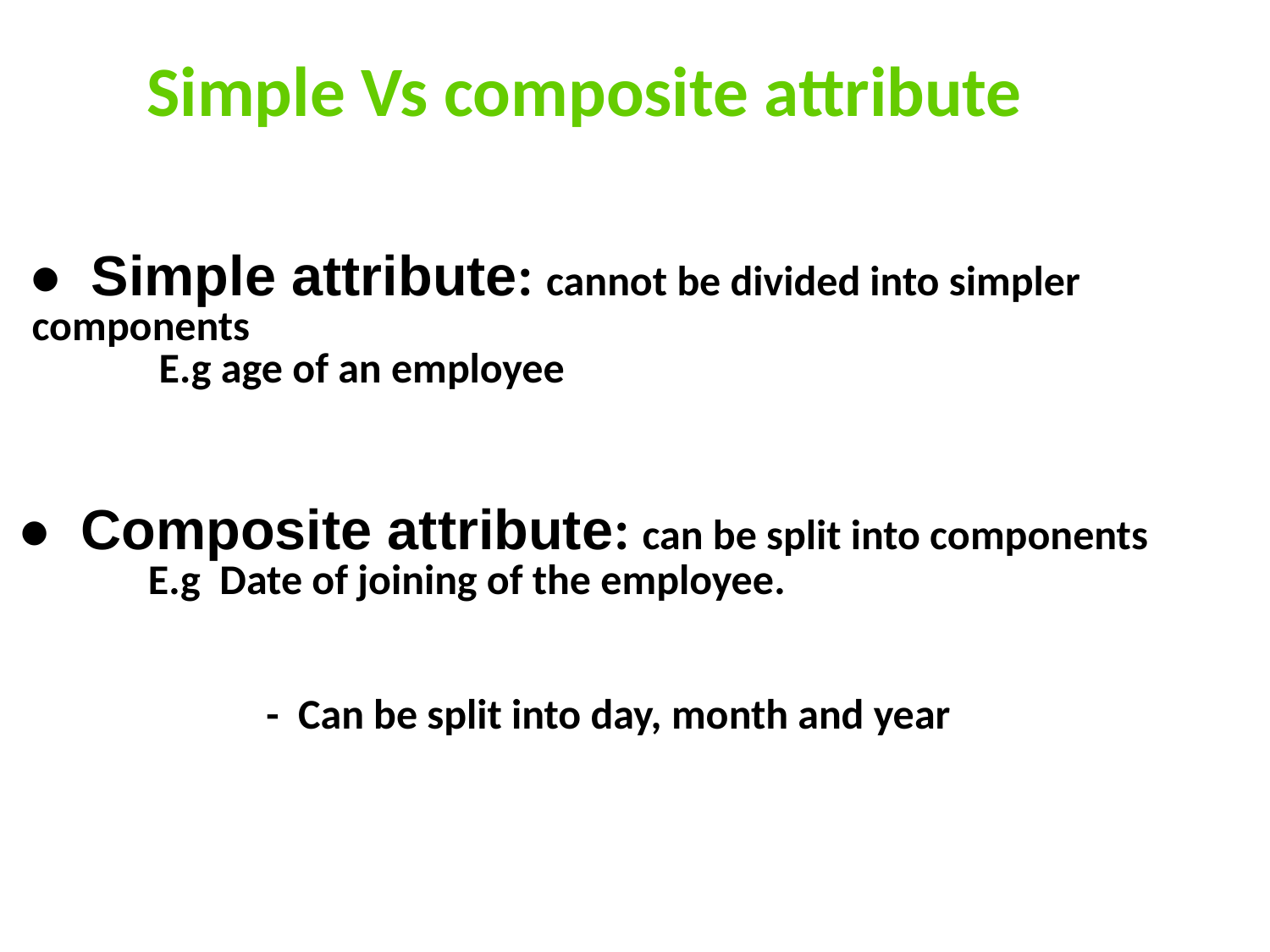

Simple Vs composite attribute

•  Simple attribute: cannot be divided into simpler components
	E.g age of an employee

•  Composite attribute: can be split into components
	E.g  Date of joining of the employee.

-  Can be split into day, month and year